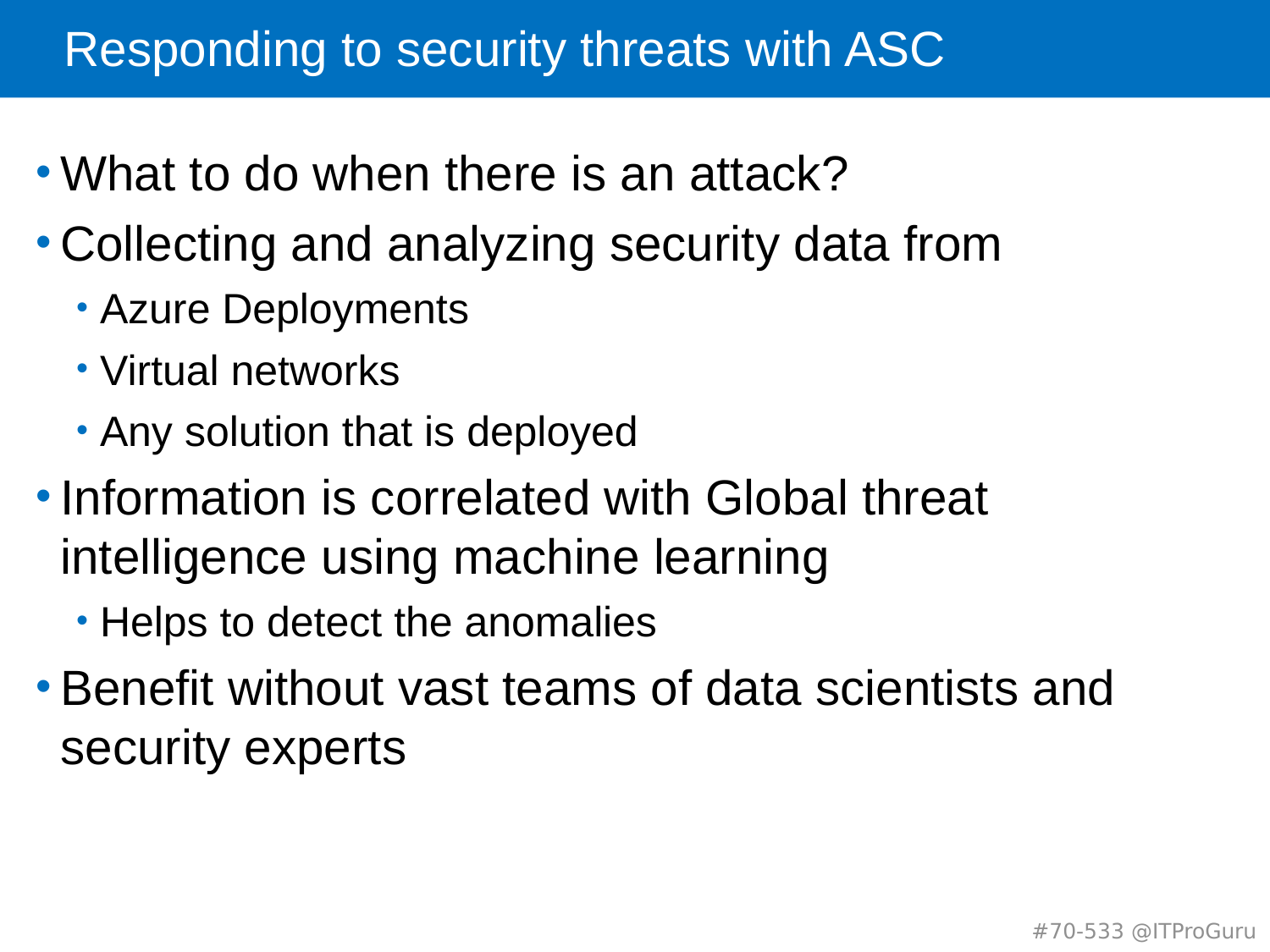

# Responding to security threats with ASC
What to do when there is an attack?
Collecting and analyzing security data from
Azure Deployments
Virtual networks
Any solution that is deployed
Information is correlated with Global threat intelligence using machine learning
Helps to detect the anomalies
Benefit without vast teams of data scientists and security experts